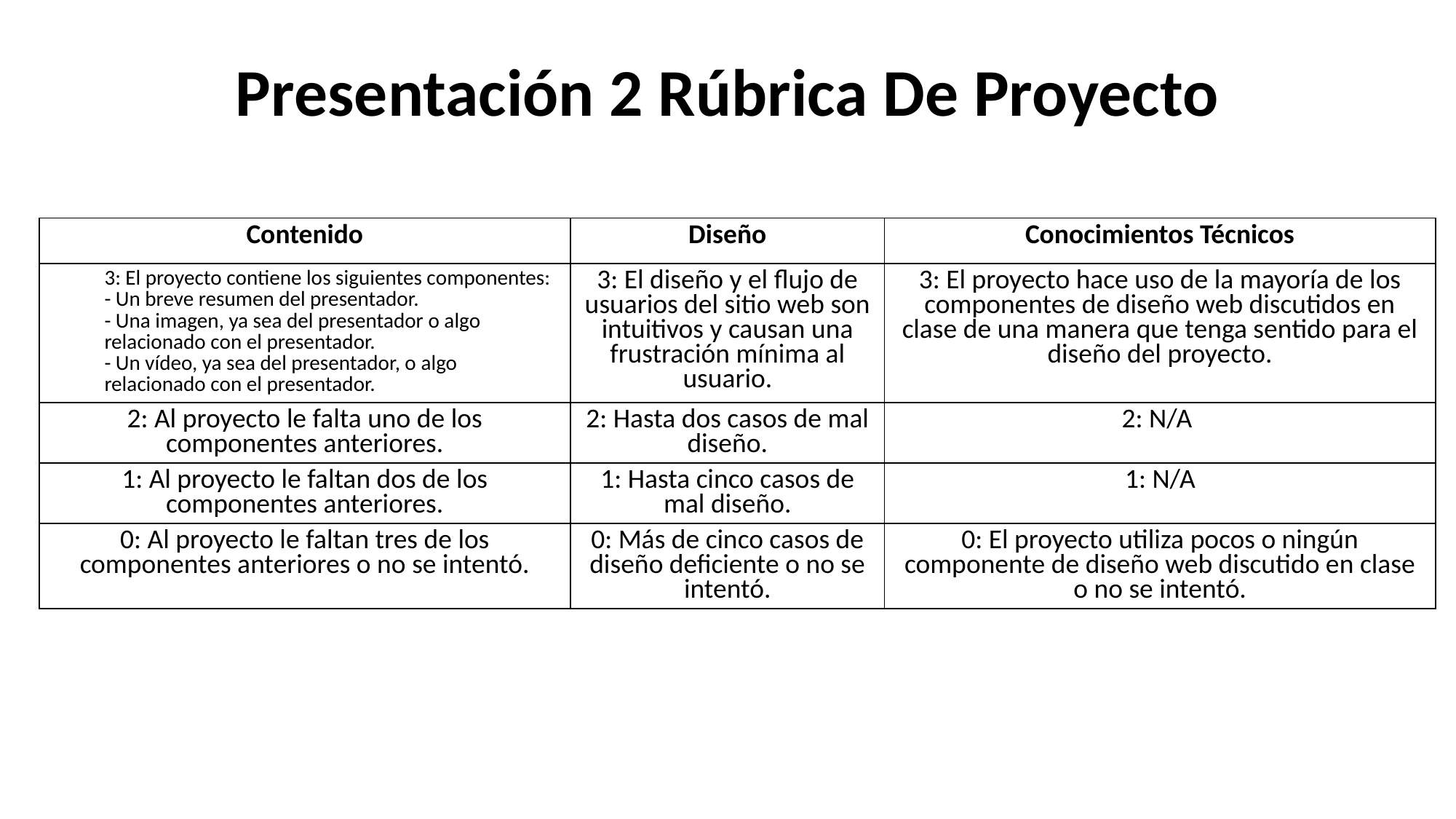

Presentación 2 Rúbrica De Proyecto
| Contenido | Diseño | Conocimientos Técnicos |
| --- | --- | --- |
| 3: El proyecto contiene los siguientes componentes: - Un breve resumen del presentador. - Una imagen, ya sea del presentador o algo relacionado con el presentador. - Un vídeo, ya sea del presentador, o algo relacionado con el presentador. | 3: El diseño y el flujo de usuarios del sitio web son intuitivos y causan una frustración mínima al usuario. | 3: El proyecto hace uso de la mayoría de los componentes de diseño web discutidos en clase de una manera que tenga sentido para el diseño del proyecto. |
| 2: Al proyecto le falta uno de los componentes anteriores. | 2: Hasta dos casos de mal diseño. | 2: N/A |
| 1: Al proyecto le faltan dos de los componentes anteriores. | 1: Hasta cinco casos de mal diseño. | 1: N/A |
| 0: Al proyecto le faltan tres de los componentes anteriores o no se intentó. | 0: Más de cinco casos de diseño deficiente o no se intentó. | 0: El proyecto utiliza pocos o ningún componente de diseño web discutido en clase o no se intentó. |